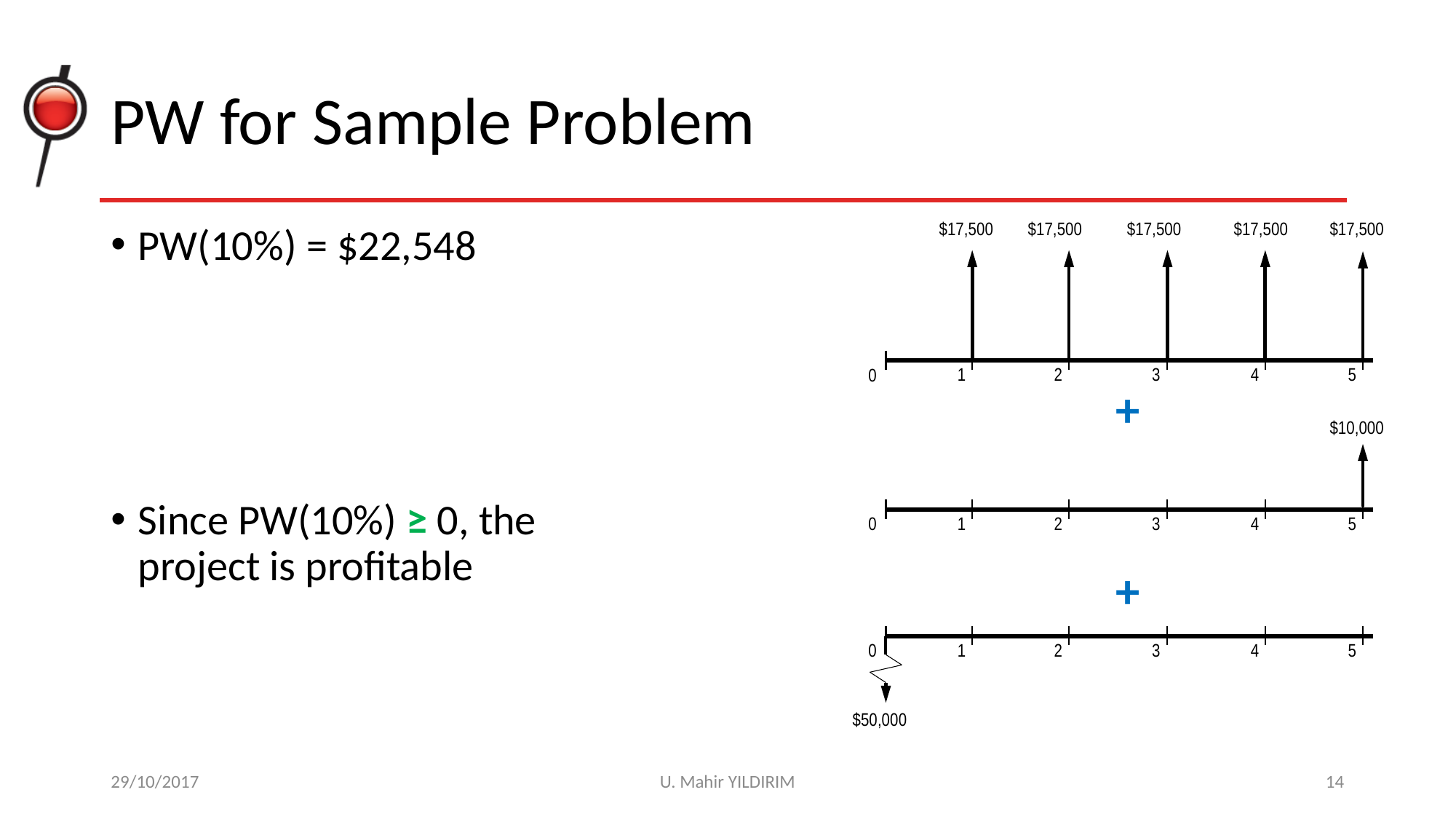

# PW for Sample Problem
$17,500
$17,500
$17,500
$17,500
$17,500

CASH FLOW ?
1
2
3
4
5
0
PW(10%) = $22,548
+
$10,000

CASH FLOW ?
1
2
3
4
5
0
Since PW(10%) ≥ 0, the project is profitable
+

CASH FLOW ?
1
2
3
4
5
0
$50,000
29/10/2017
U. Mahir YILDIRIM
14